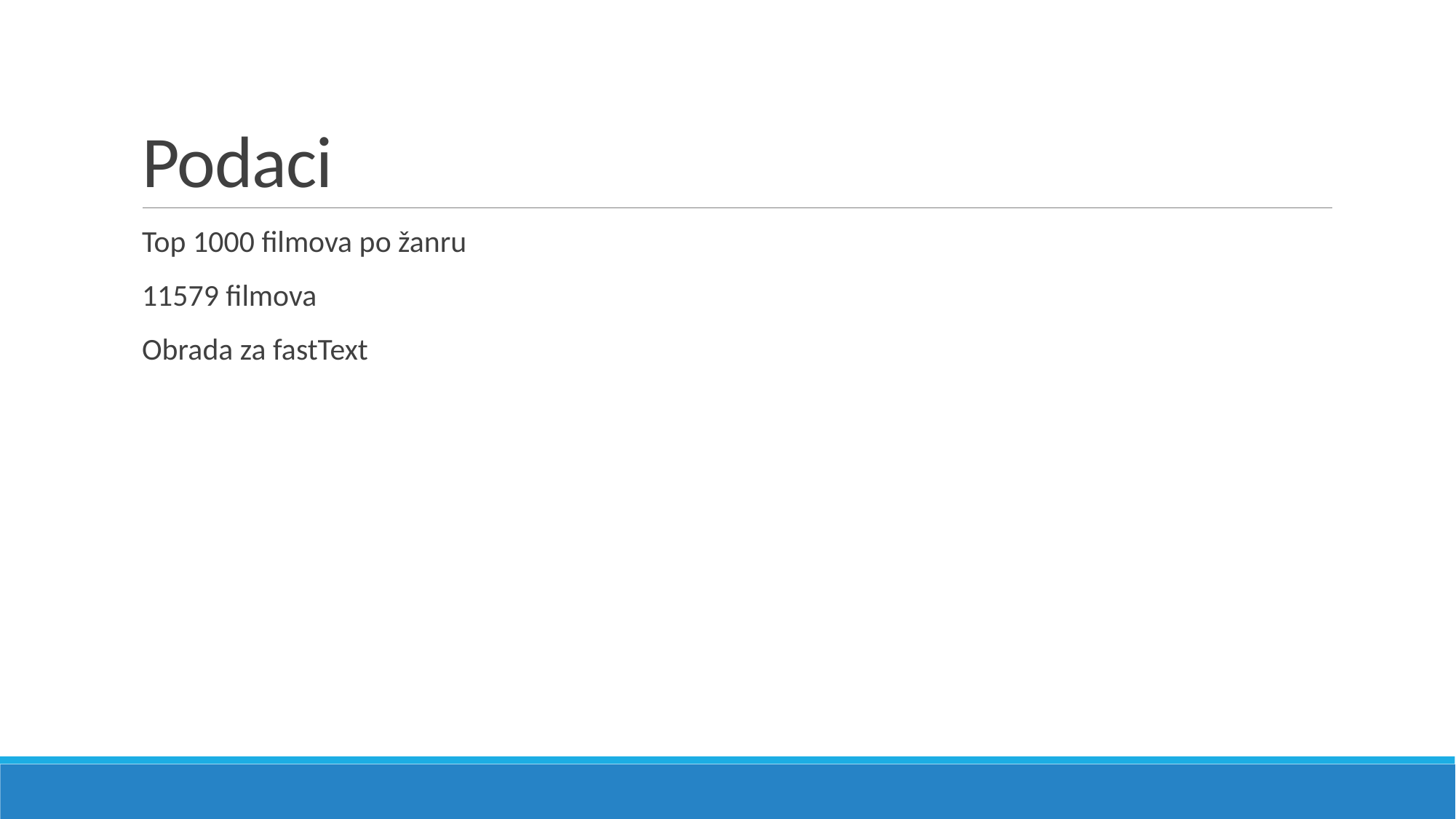

# Podaci
Top 1000 filmova po žanru
11579 filmova
Obrada za fastText